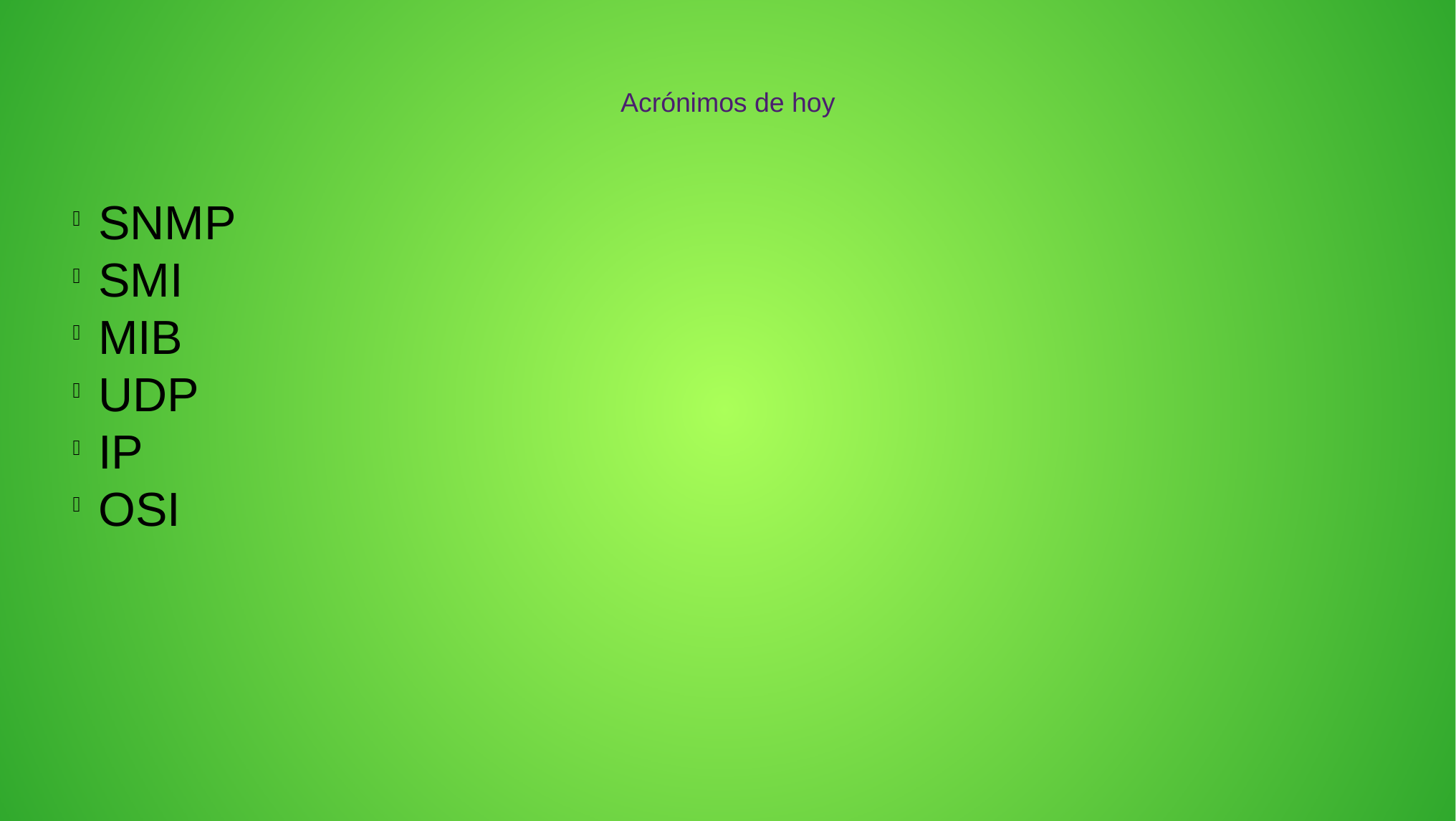

Acrónimos de hoy
SNMP
SMI
MIB
UDP
IP
OSI